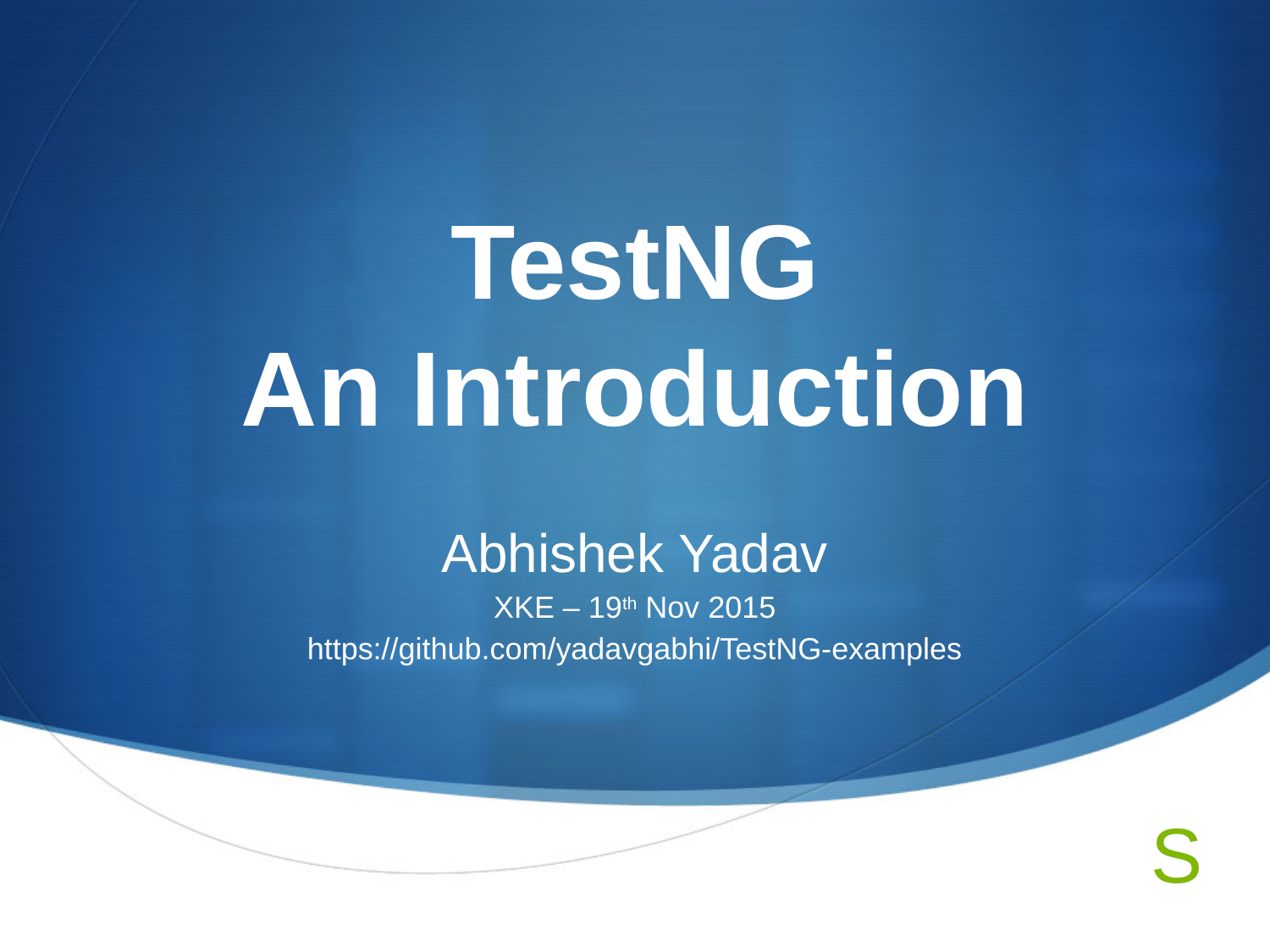

# TestNG An Introduction
Abhishek Yadav
XKE – 19th Nov 2015
https://github.com/yadavgabhi/TestNG-examples